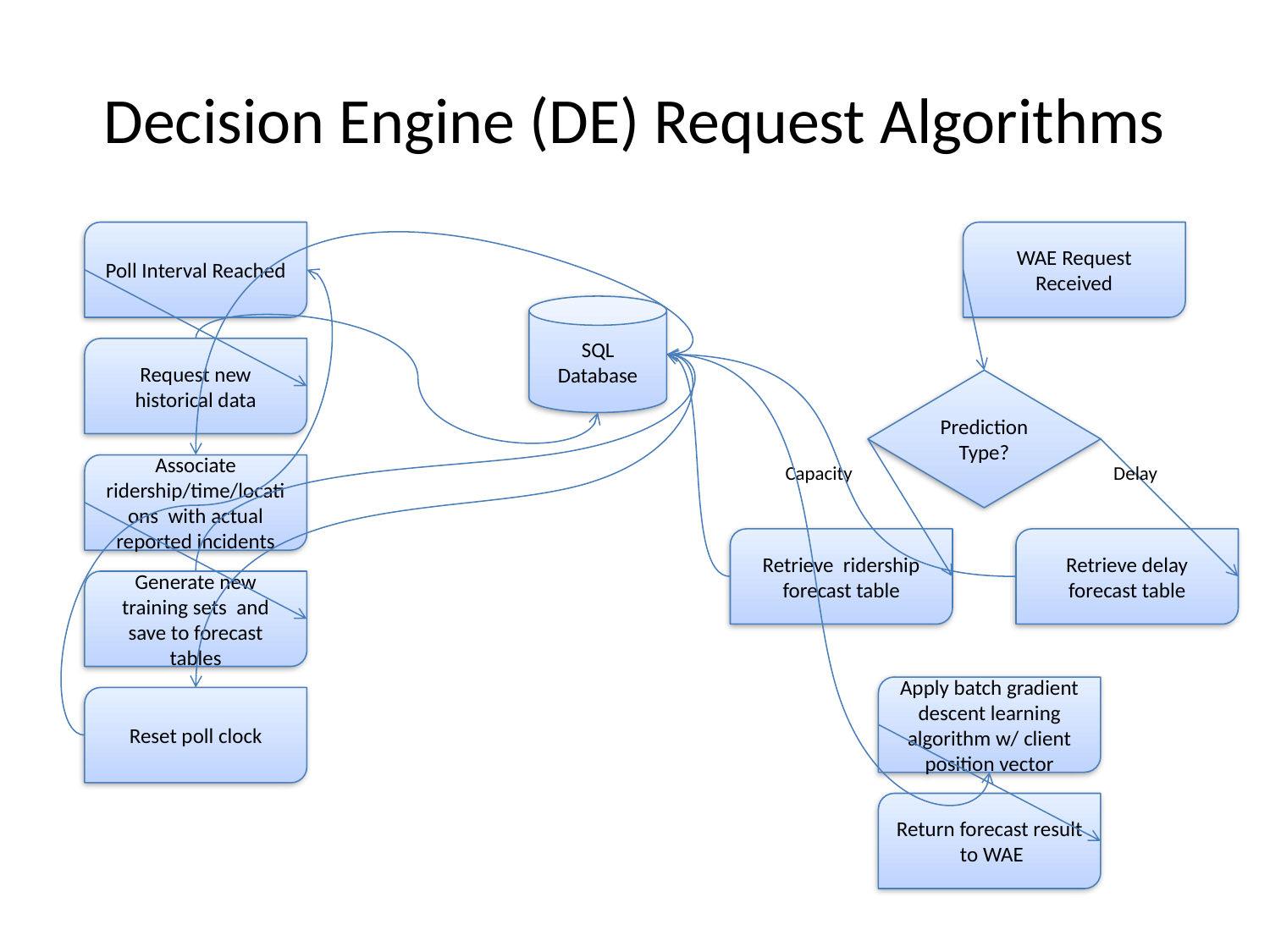

# Decision Engine (DE) Request Algorithms
Poll Interval Reached
WAE Request Received
SQL Database
Request new historical data
Prediction
Type?
Associate ridership/time/locations  with actual reported incidents
Capacity
Delay
Retrieve  ridership forecast table
Retrieve delay forecast table
Generate new training sets  and save to forecast tables
Apply batch gradient descent learning algorithm w/ client position vector
Reset poll clock
Return forecast result  to WAE